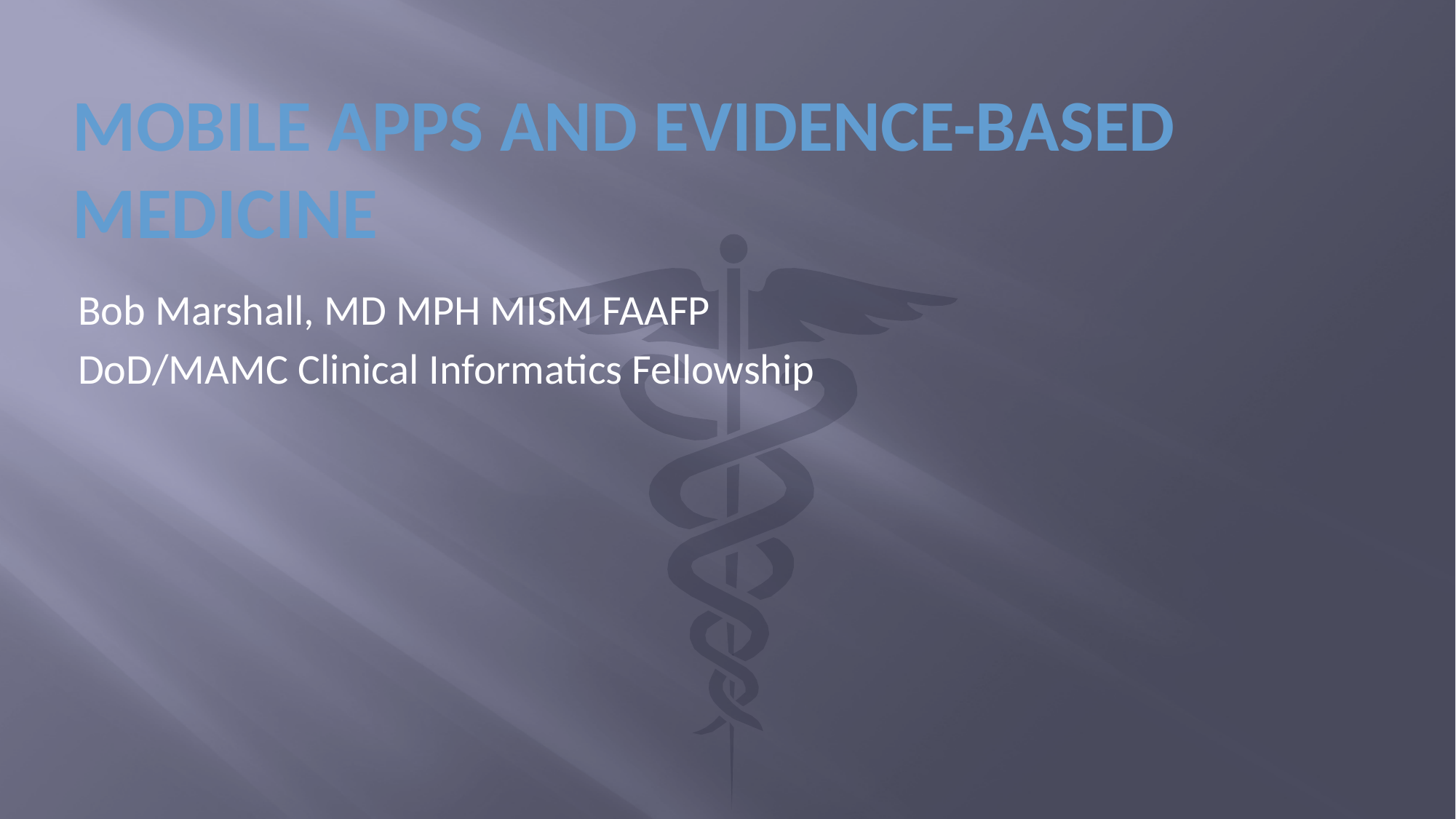

# Mobile Apps and Evidence-Based Medicine
Bob Marshall, MD MPH MISM FAAFP
DoD/MAMC Clinical Informatics Fellowship